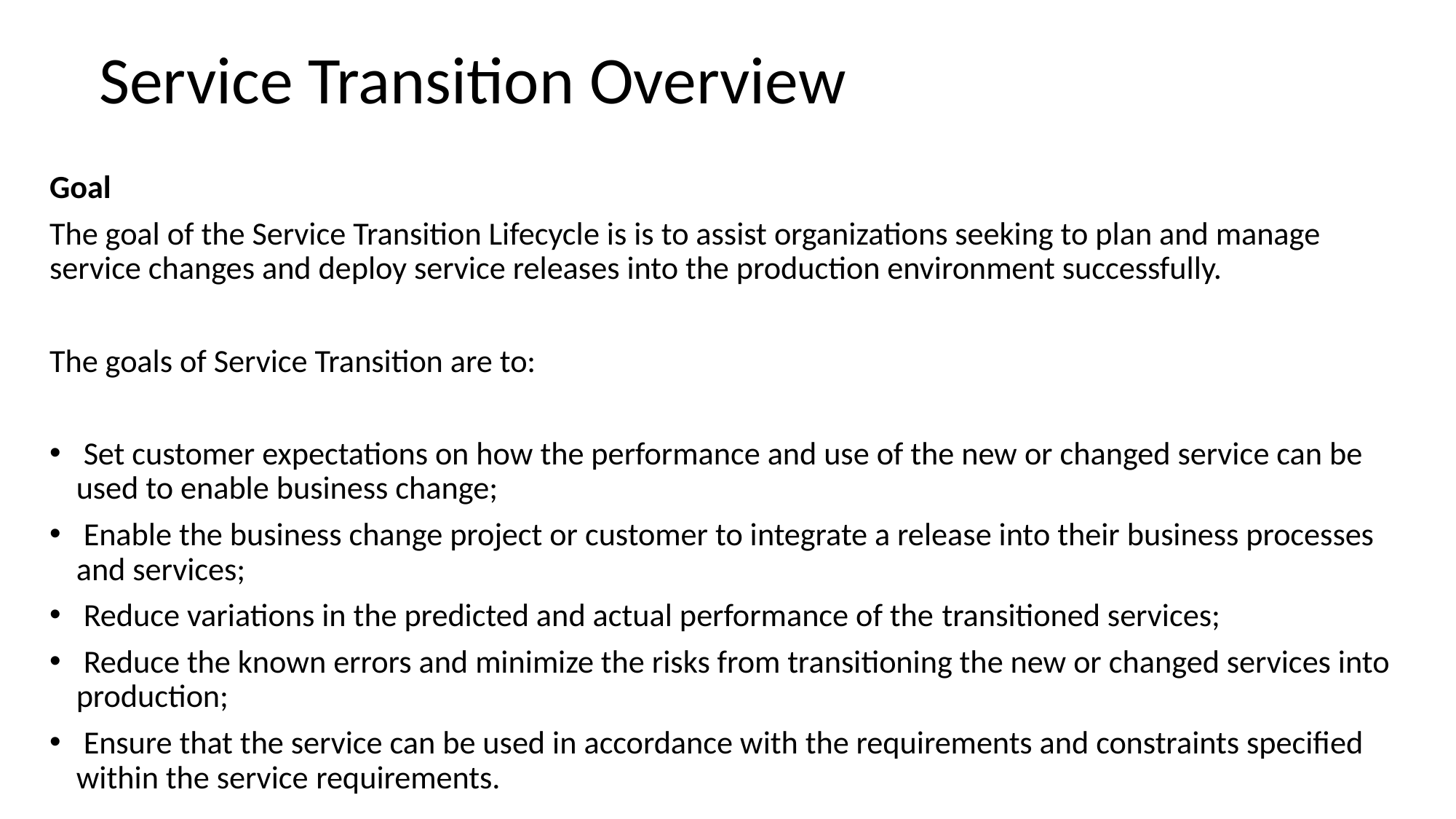

# Service Transition Overview
Goal
The goal of the Service Transition Lifecycle is is to assist organizations seeking to plan and manage service changes and deploy service releases into the production environment successfully.

The goals of Service Transition are to:

 Set customer expectations on how the performance and use of the new or changed service can be used to enable business change;
 Enable the business change project or customer to integrate a release into their business processes and services;
 Reduce variations in the predicted and actual performance of the transitioned services;
 Reduce the known errors and minimize the risks from transitioning the new or changed services into production;
 Ensure that the service can be used in accordance with the requirements and constraints specified within the service requirements.